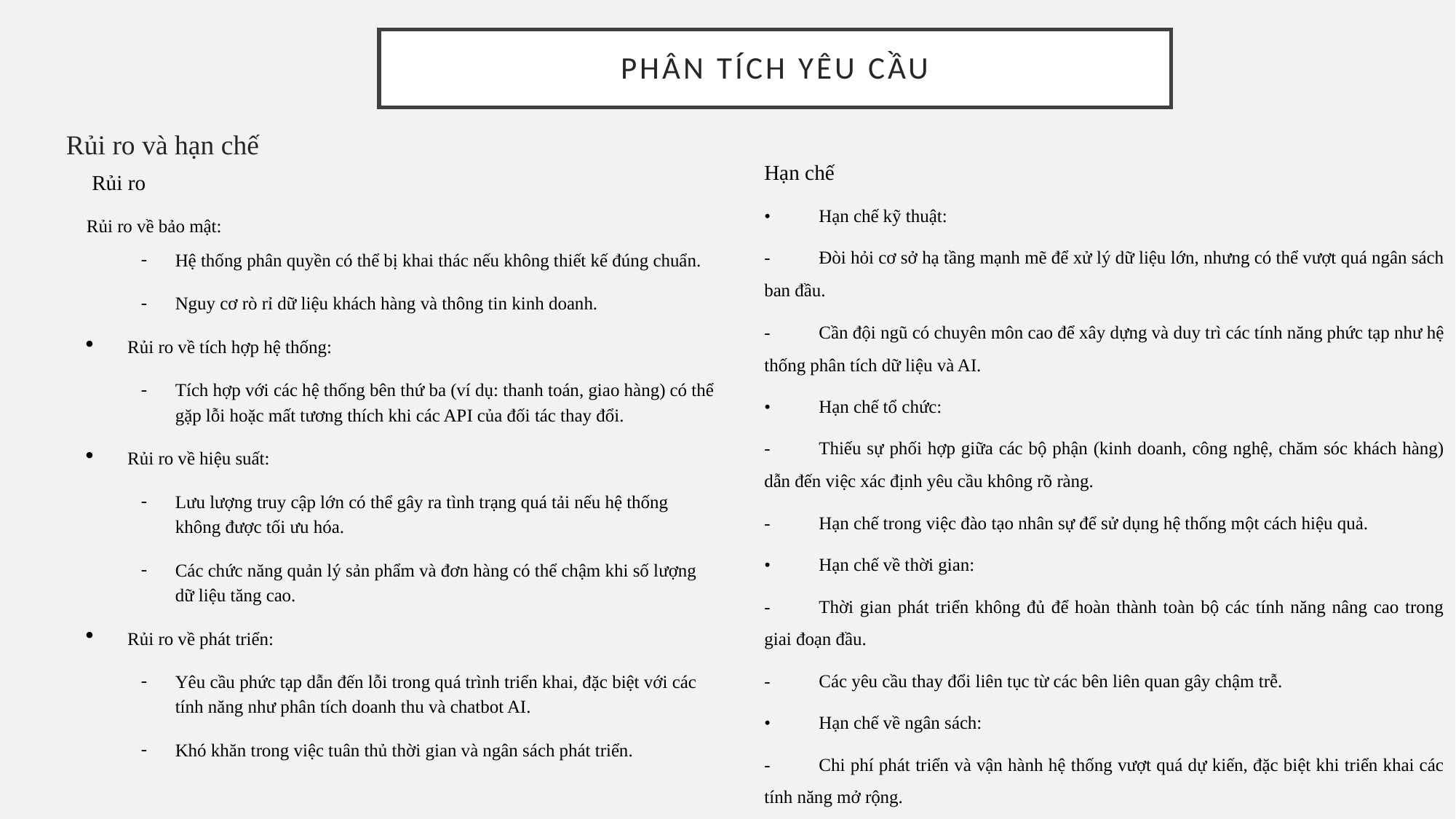

# PHÂN TÍCH YÊU CẦU
Rủi ro và hạn chế
Hạn chế
•	Hạn chế kỹ thuật:
-	Đòi hỏi cơ sở hạ tầng mạnh mẽ để xử lý dữ liệu lớn, nhưng có thể vượt quá ngân sách ban đầu.
-	Cần đội ngũ có chuyên môn cao để xây dựng và duy trì các tính năng phức tạp như hệ thống phân tích dữ liệu và AI.
•	Hạn chế tổ chức:
-	Thiếu sự phối hợp giữa các bộ phận (kinh doanh, công nghệ, chăm sóc khách hàng) dẫn đến việc xác định yêu cầu không rõ ràng.
-	Hạn chế trong việc đào tạo nhân sự để sử dụng hệ thống một cách hiệu quả.
•	Hạn chế về thời gian:
-	Thời gian phát triển không đủ để hoàn thành toàn bộ các tính năng nâng cao trong giai đoạn đầu.
-	Các yêu cầu thay đổi liên tục từ các bên liên quan gây chậm trễ.
•	Hạn chế về ngân sách:
-	Chi phí phát triển và vận hành hệ thống vượt quá dự kiến, đặc biệt khi triển khai các tính năng mở rộng.
 Rủi ro
Rủi ro về bảo mật:
Hệ thống phân quyền có thể bị khai thác nếu không thiết kế đúng chuẩn.
Nguy cơ rò rỉ dữ liệu khách hàng và thông tin kinh doanh.
Rủi ro về tích hợp hệ thống:
Tích hợp với các hệ thống bên thứ ba (ví dụ: thanh toán, giao hàng) có thể gặp lỗi hoặc mất tương thích khi các API của đối tác thay đổi.
Rủi ro về hiệu suất:
Lưu lượng truy cập lớn có thể gây ra tình trạng quá tải nếu hệ thống không được tối ưu hóa.
Các chức năng quản lý sản phẩm và đơn hàng có thể chậm khi số lượng dữ liệu tăng cao.
Rủi ro về phát triển:
Yêu cầu phức tạp dẫn đến lỗi trong quá trình triển khai, đặc biệt với các tính năng như phân tích doanh thu và chatbot AI.
Khó khăn trong việc tuân thủ thời gian và ngân sách phát triển.